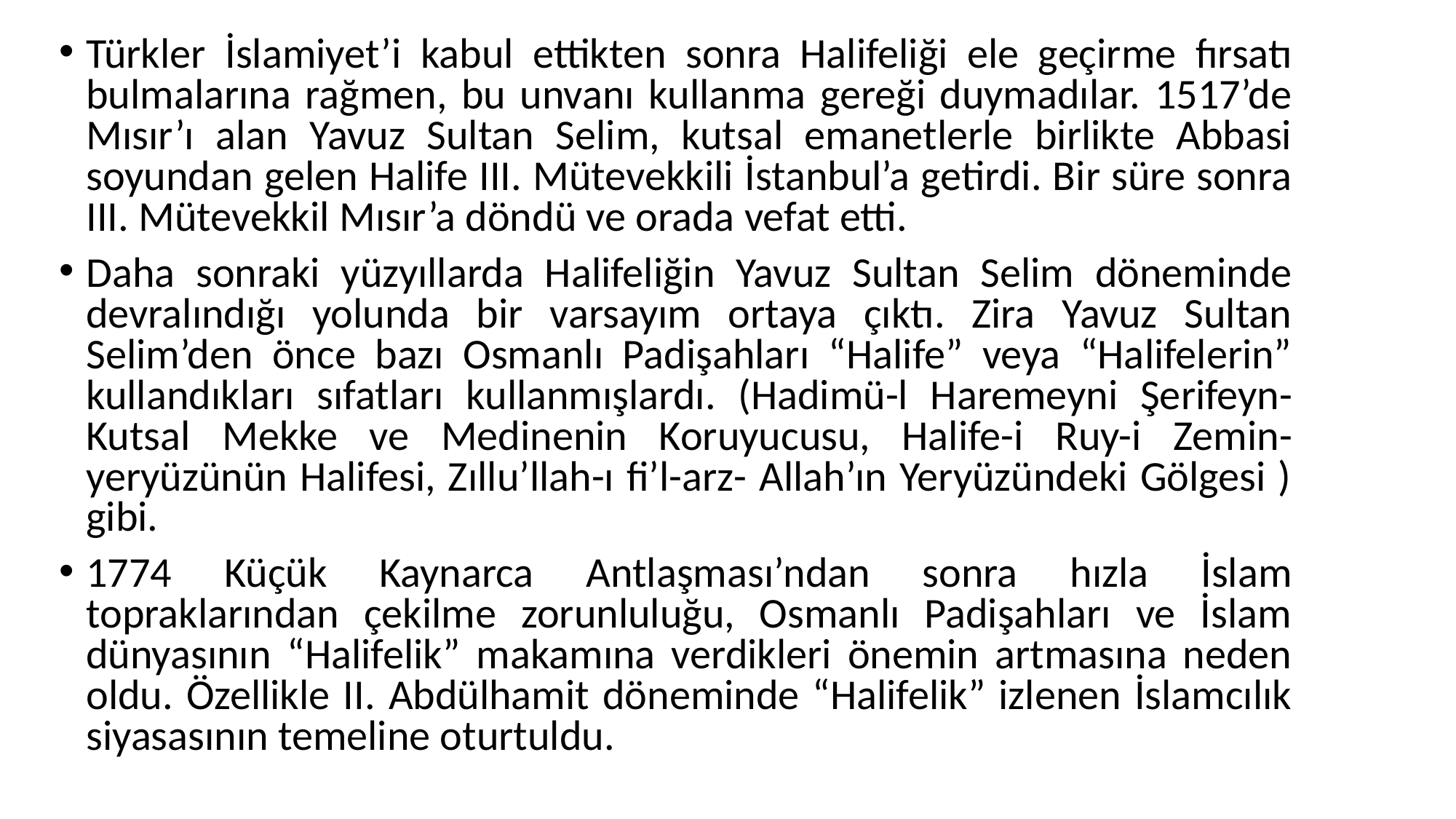

Türkler İslamiyet’i kabul ettikten sonra Halifeliği ele geçirme fırsatı bulmalarına rağmen, bu unvanı kullanma gereği duymadılar. 1517’de Mısır’ı alan Yavuz Sultan Selim, kutsal emanetlerle birlikte Abbasi soyundan gelen Halife III. Mütevekkili İstanbul’a getirdi. Bir süre sonra III. Mütevekkil Mısır’a döndü ve orada vefat etti.
Daha sonraki yüzyıllarda Halifeliğin Yavuz Sultan Selim döneminde devralındığı yolunda bir varsayım ortaya çıktı. Zira Yavuz Sultan Selim’den önce bazı Osmanlı Padişahları “Halife” veya “Halifelerin” kullandıkları sıfatları kullanmışlardı. (Hadimü-l Haremeyni Şerifeyn- Kutsal Mekke ve Medinenin Koruyucusu, Halife-i Ruy-i Zemin-yeryüzünün Halifesi, Zıllu’llah-ı fi’l-arz- Allah’ın Yeryüzündeki Gölgesi ) gibi.
1774 Küçük Kaynarca Antlaşması’ndan sonra hızla İslam topraklarından çekilme zorunluluğu, Osmanlı Padişahları ve İslam dünyasının “Halifelik” makamına verdikleri önemin artmasına neden oldu. Özellikle II. Abdülhamit döneminde “Halifelik” izlenen İslamcılık siyasasının temeline oturtuldu.